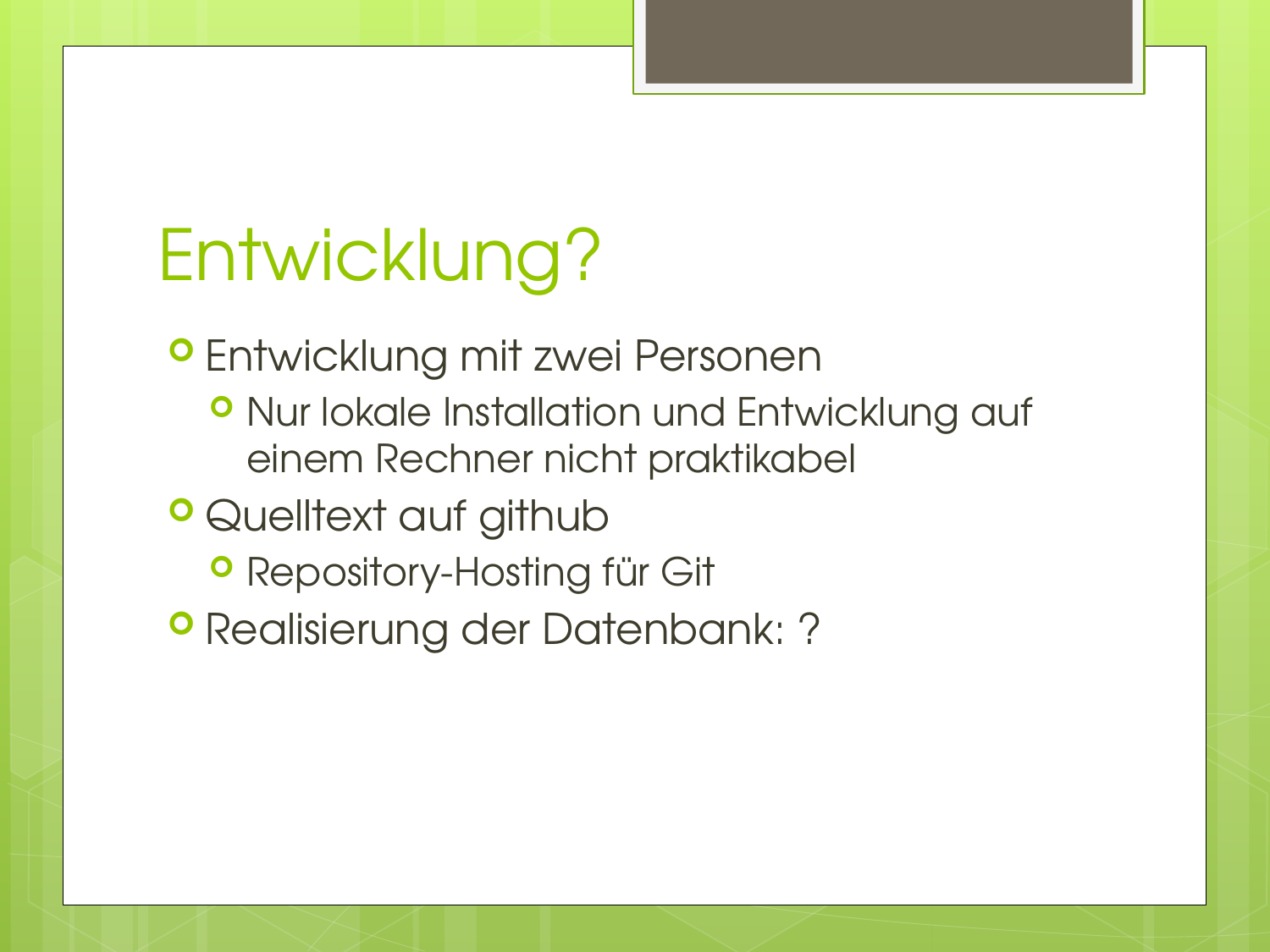

# Entwicklung?
Entwicklung mit zwei Personen
Nur lokale Installation und Entwicklung auf einem Rechner nicht praktikabel
Quelltext auf github
Repository-Hosting für Git
Realisierung der Datenbank: ?